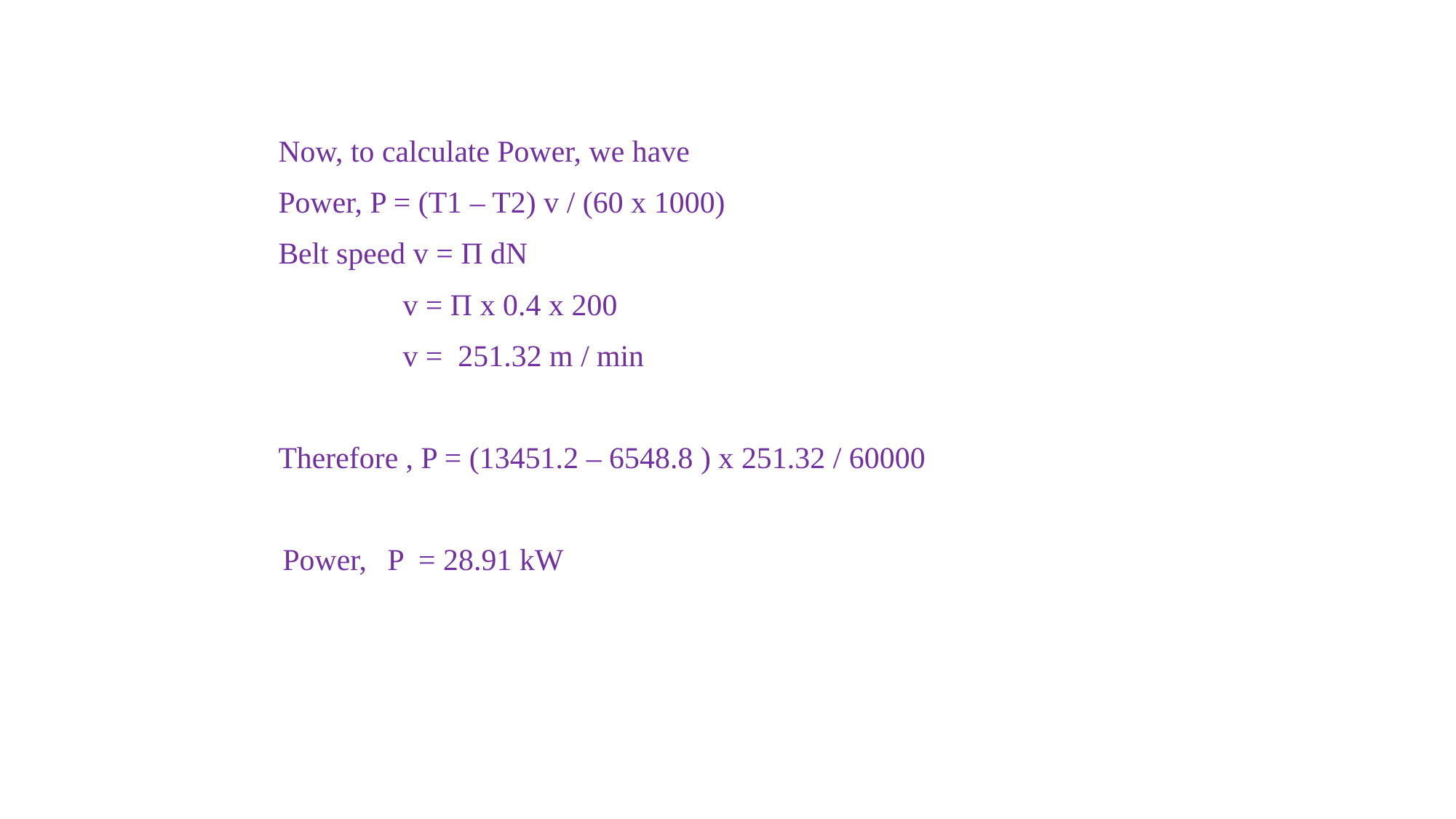

Now, to calculate Power, we have
	Power, P = (T1 – T2) v / (60 x 1000)
 	Belt speed v = Π dN
  	       	  v = Π x 0.4 x 200
  	       	  v =  251.32 m / min

  	Therefore , P = (13451.2 – 6548.8 ) x 251.32 / 60000

      	 Power, 	P  = 28.91 kW